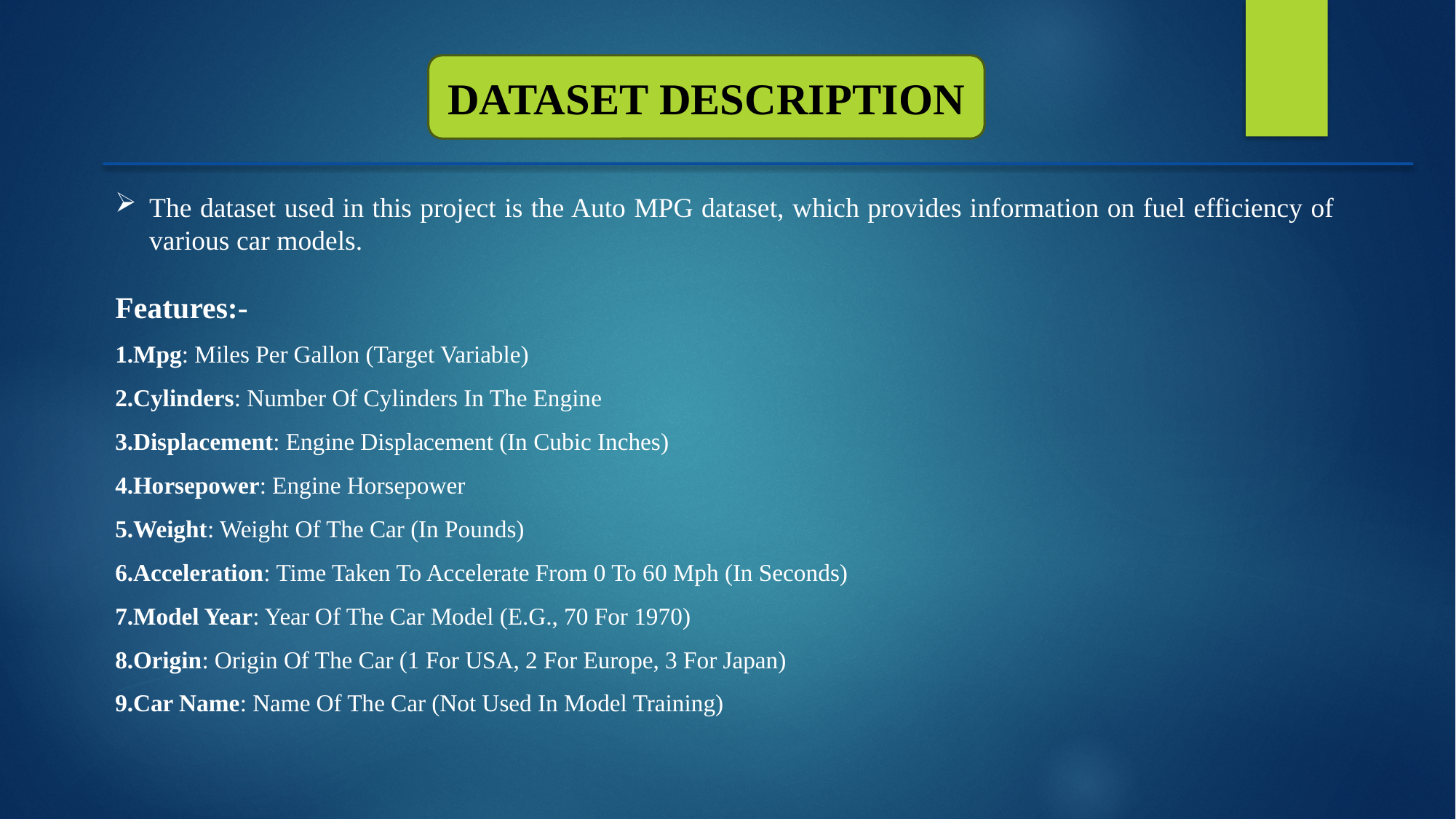

DATASET DESCRIPTION
The dataset used in this project is the Auto MPG dataset, which provides information on fuel efficiency of various car models.

Features:-
Mpg: Miles Per Gallon (Target Variable)
Cylinders: Number Of Cylinders In The Engine
Displacement: Engine Displacement (In Cubic Inches)
Horsepower: Engine Horsepower
Weight: Weight Of The Car (In Pounds)
Acceleration: Time Taken To Accelerate From 0 To 60 Mph (In Seconds)
Model Year: Year Of The Car Model (E.G., 70 For 1970)
Origin: Origin Of The Car (1 For USA, 2 For Europe, 3 For Japan)
Car Name: Name Of The Car (Not Used In Model Training)